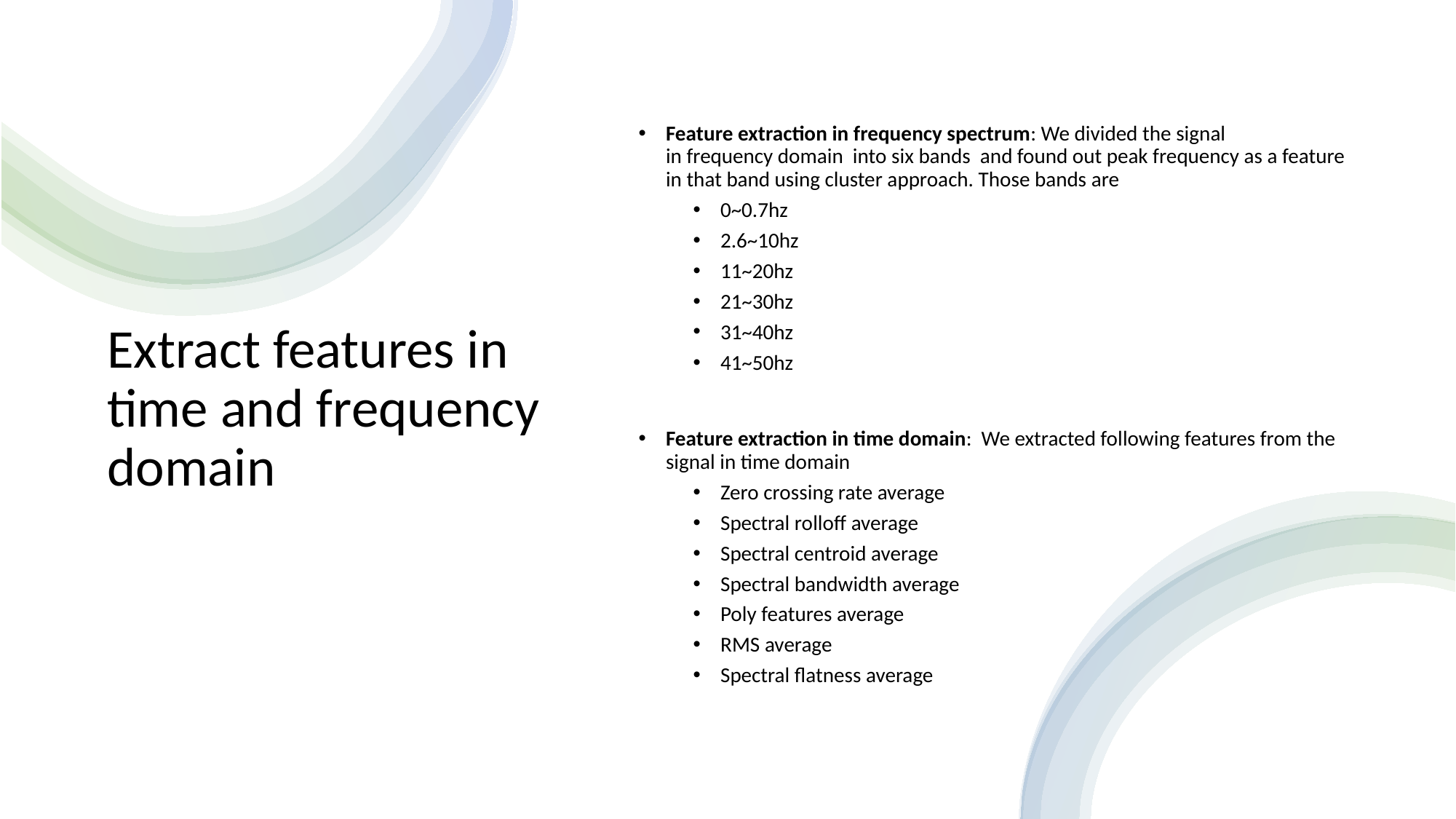

Feature extraction in frequency spectrum: We divided the signal in frequency domain  into six bands  and found out peak frequency as a feature in that band using cluster approach. Those bands are
0~0.7hz
2.6~10hz
11~20hz
21~30hz
31~40hz
41~50hz

Feature extraction in time domain:  We extracted following features from the signal in time domain
Zero crossing rate average
Spectral rolloff average
Spectral centroid average
Spectral bandwidth average
Poly features average
RMS average
Spectral flatness average

# Extract features in time and frequency domain